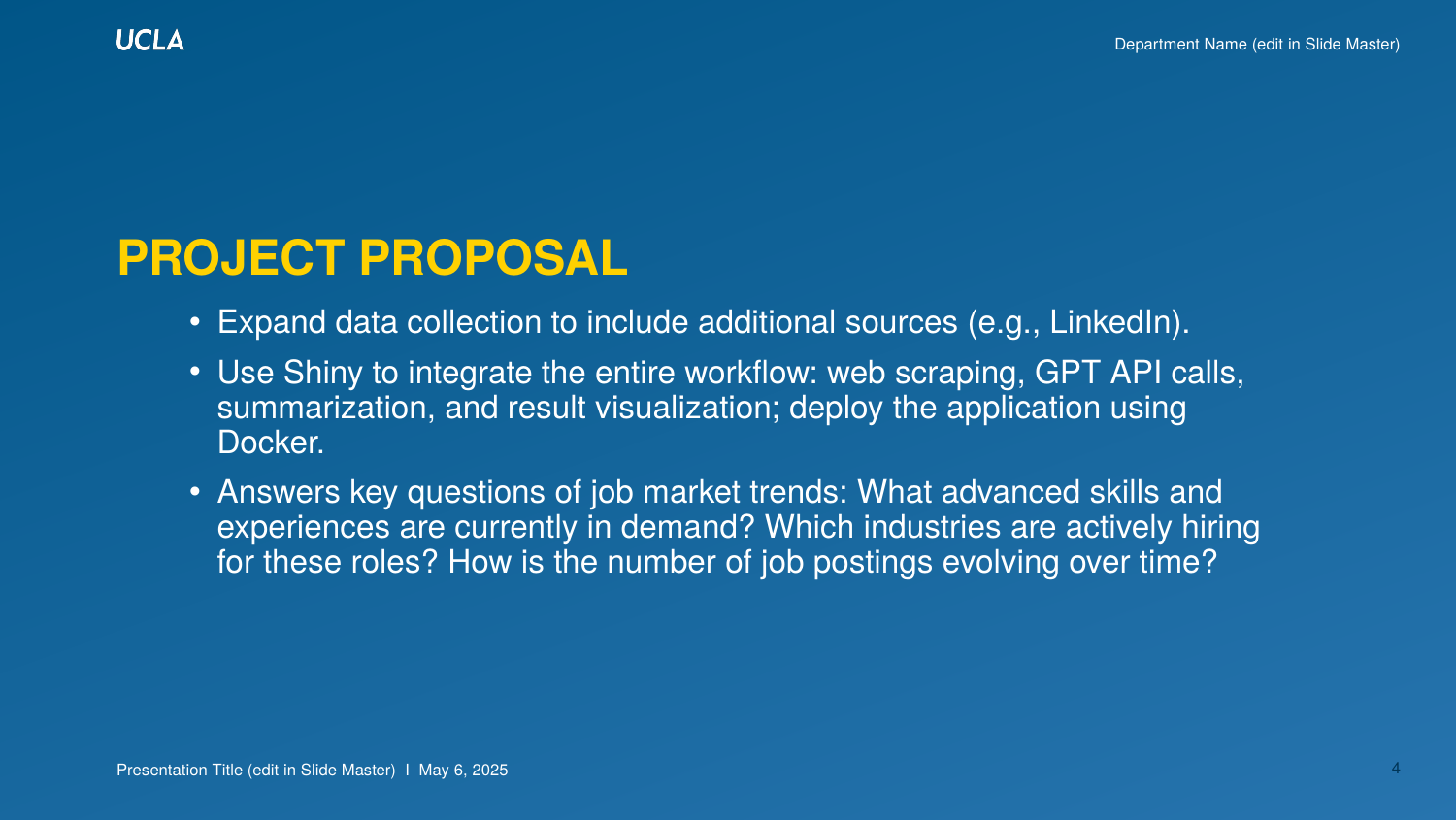

# PROJECT PROPOSAL
Expand data collection to include additional sources (e.g., LinkedIn).
Use Shiny to integrate the entire workflow: web scraping, GPT API calls, summarization, and result visualization; deploy the application using Docker.
Answers key questions of job market trends: What advanced skills and experiences are currently in demand? Which industries are actively hiring for these roles? How is the number of job postings evolving over time?
4